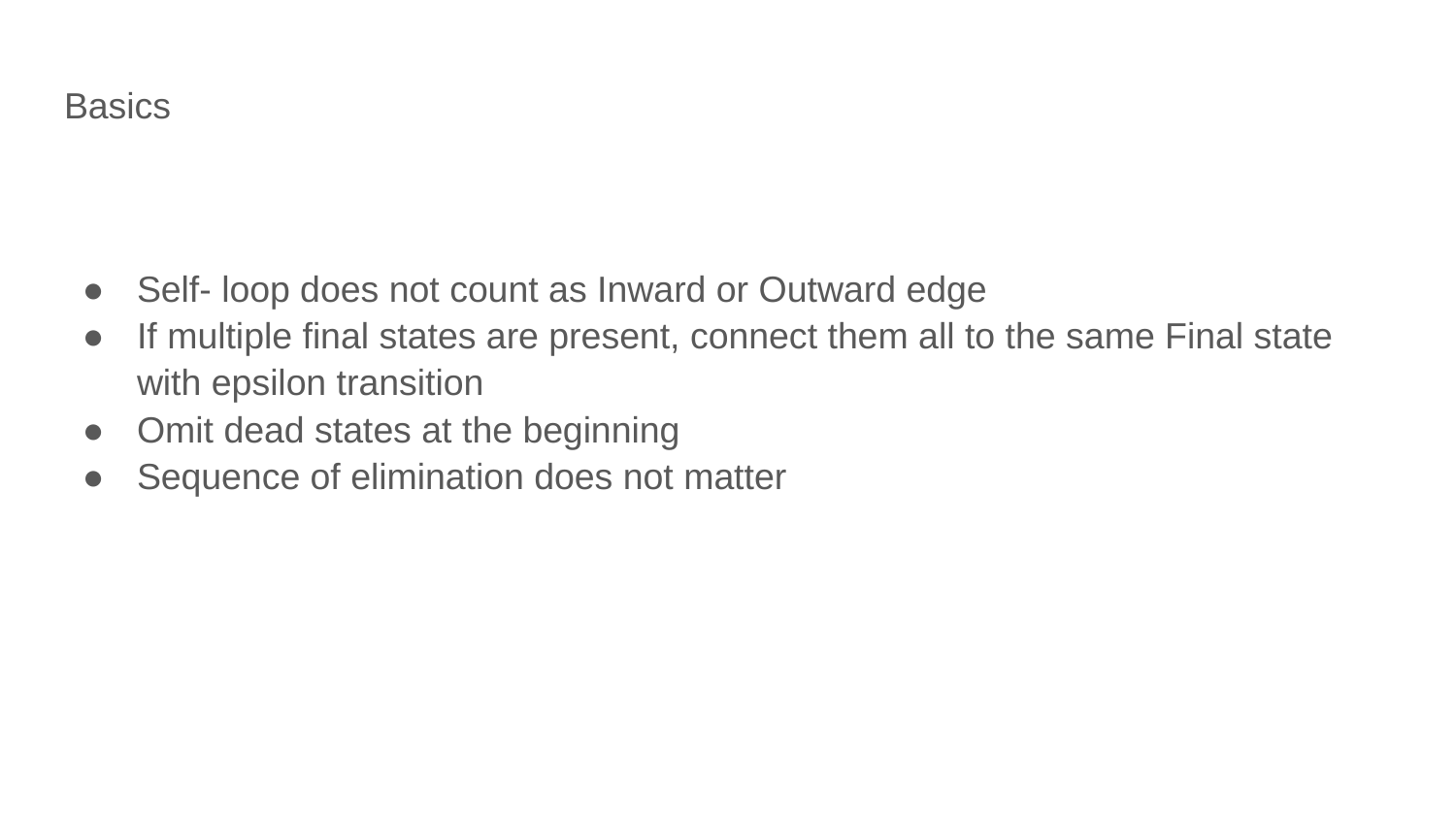

# Basics

Self- loop does not count as Inward or Outward edge
If multiple final states are present, connect them all to the same Final state with epsilon transition
Omit dead states at the beginning
Sequence of elimination does not matter